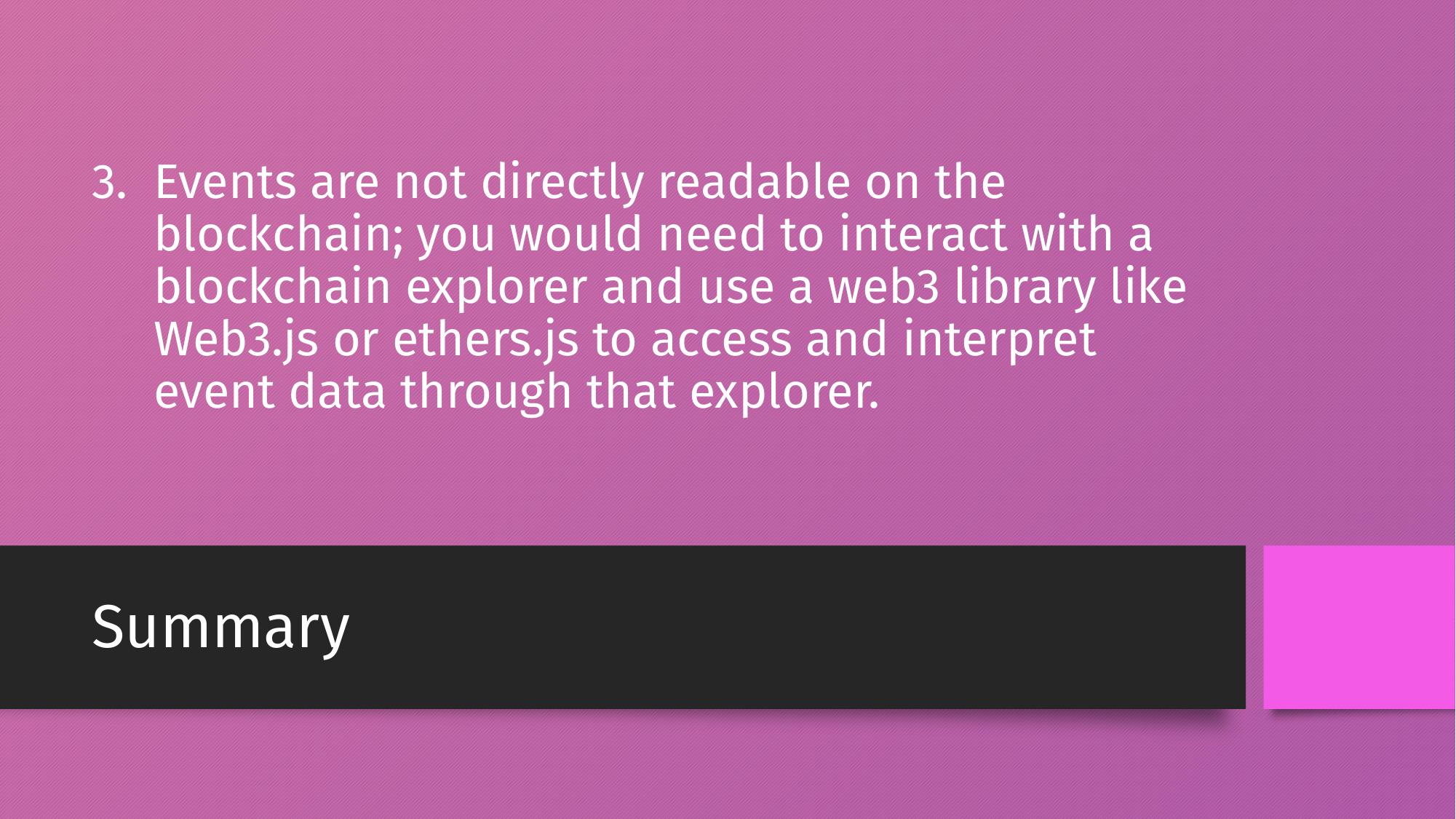

# Events are not directly readable on the blockchain; you would need to interact with a blockchain explorer and use a web3 library like Web3.js or ethers.js to access and interpret event data through that explorer.
Summary